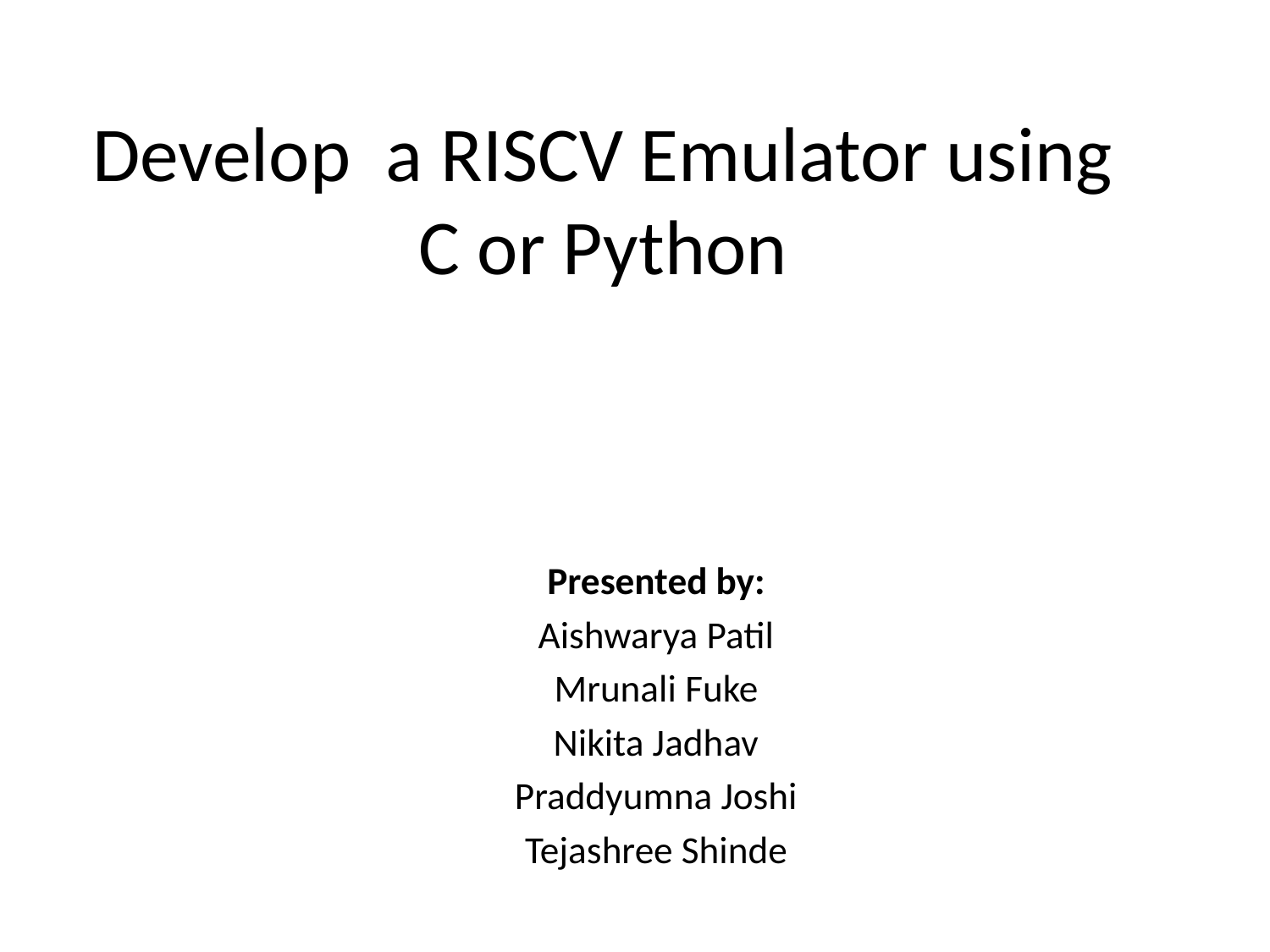

# Develop  a RISCV Emulator using C or Python
Presented by:
Aishwarya Patil
Mrunali Fuke
Nikita Jadhav
Praddyumna Joshi
Tejashree Shinde